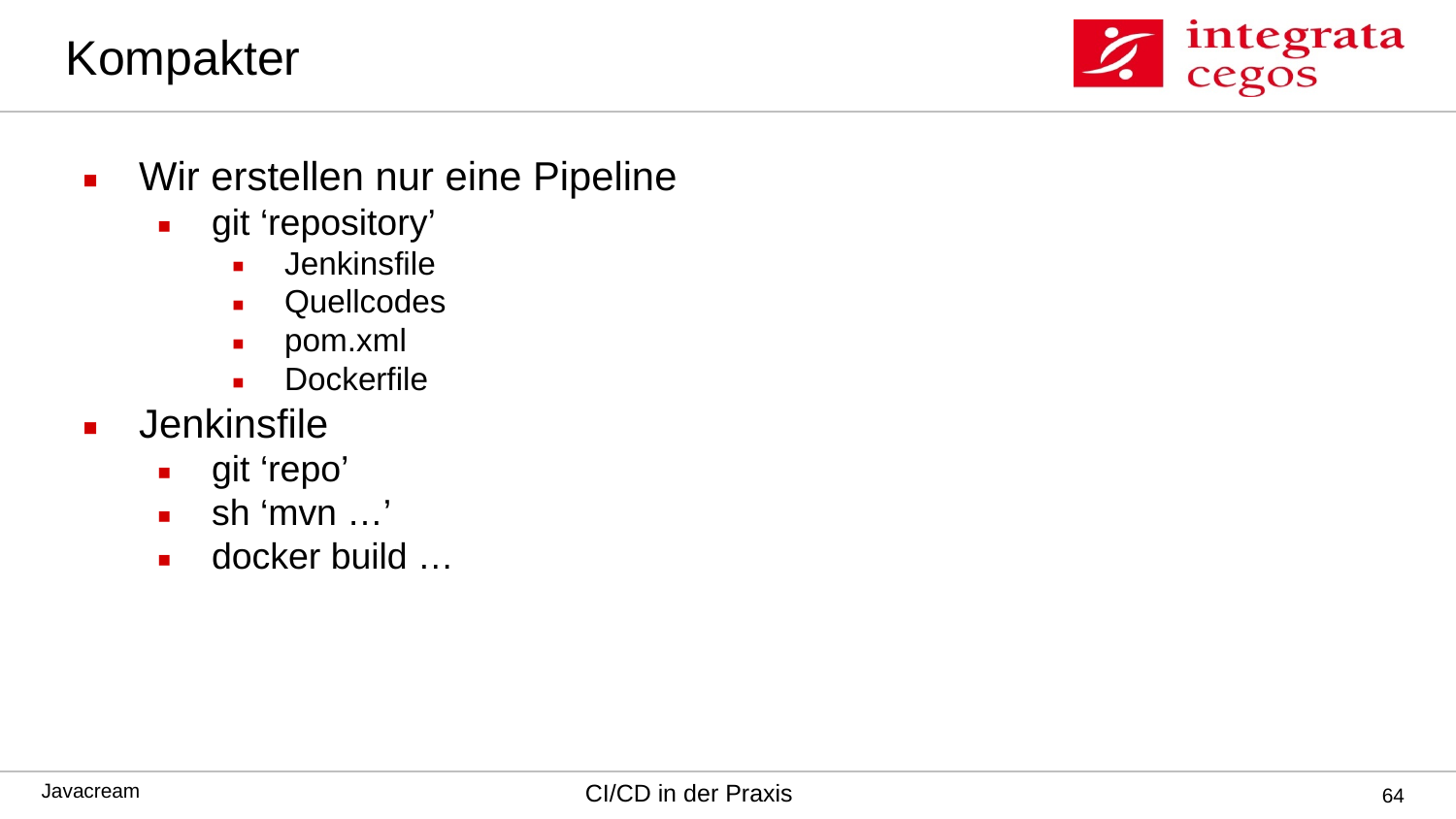

# Kompakter
Wir erstellen nur eine Pipeline
git ‘repository’
Jenkinsfile
Quellcodes
pom.xml
Dockerfile
Jenkinsfile
git ‘repo’
sh ‘mvn …’
docker build …
64